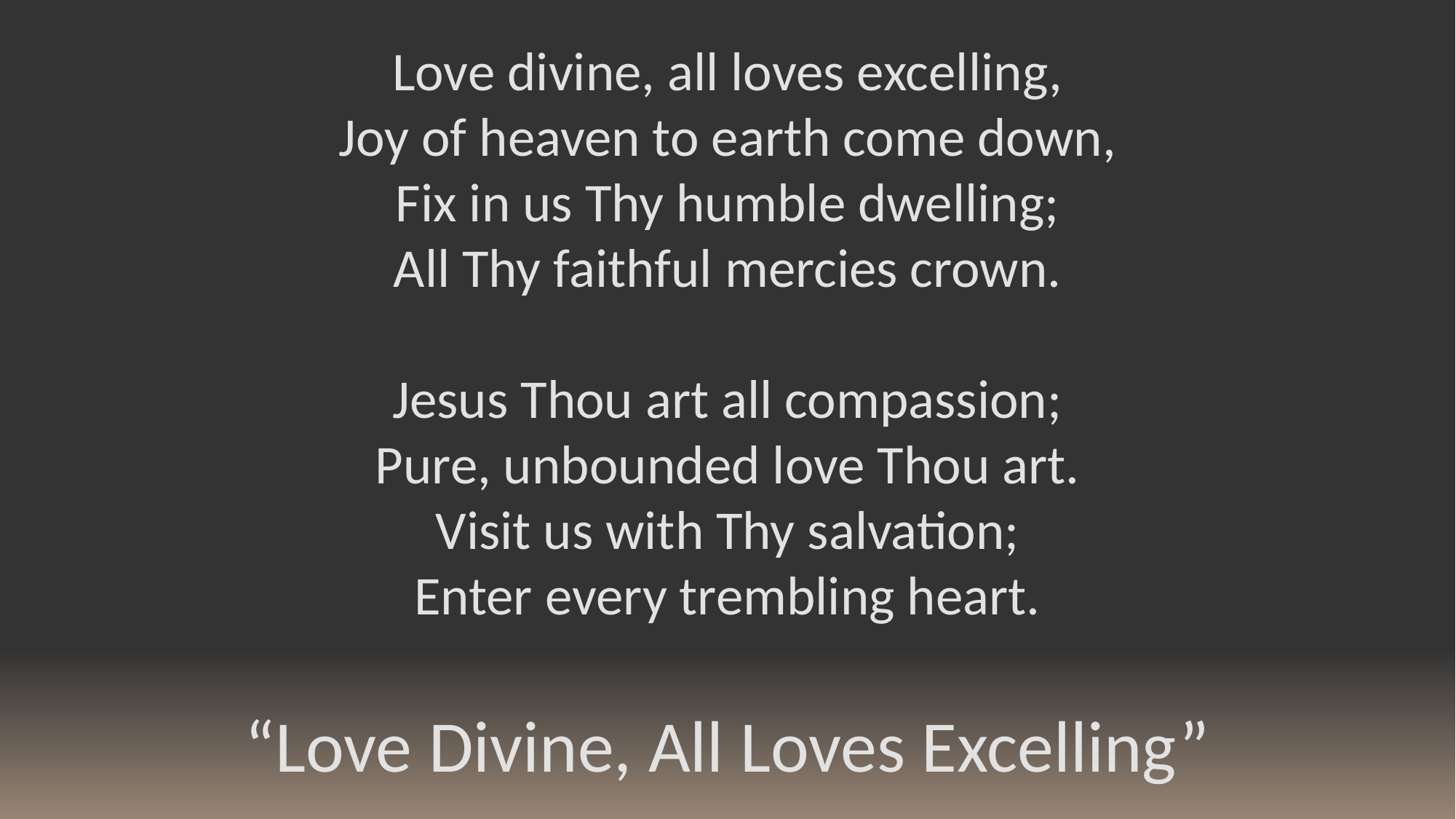

Love divine, all loves excelling,
Joy of heaven to earth come down,
Fix in us Thy humble dwelling;
All Thy faithful mercies crown.

Jesus Thou art all compassion;
Pure, unbounded love Thou art.
Visit us with Thy salvation;
Enter every trembling heart.

“Love Divine, All Loves Excelling”